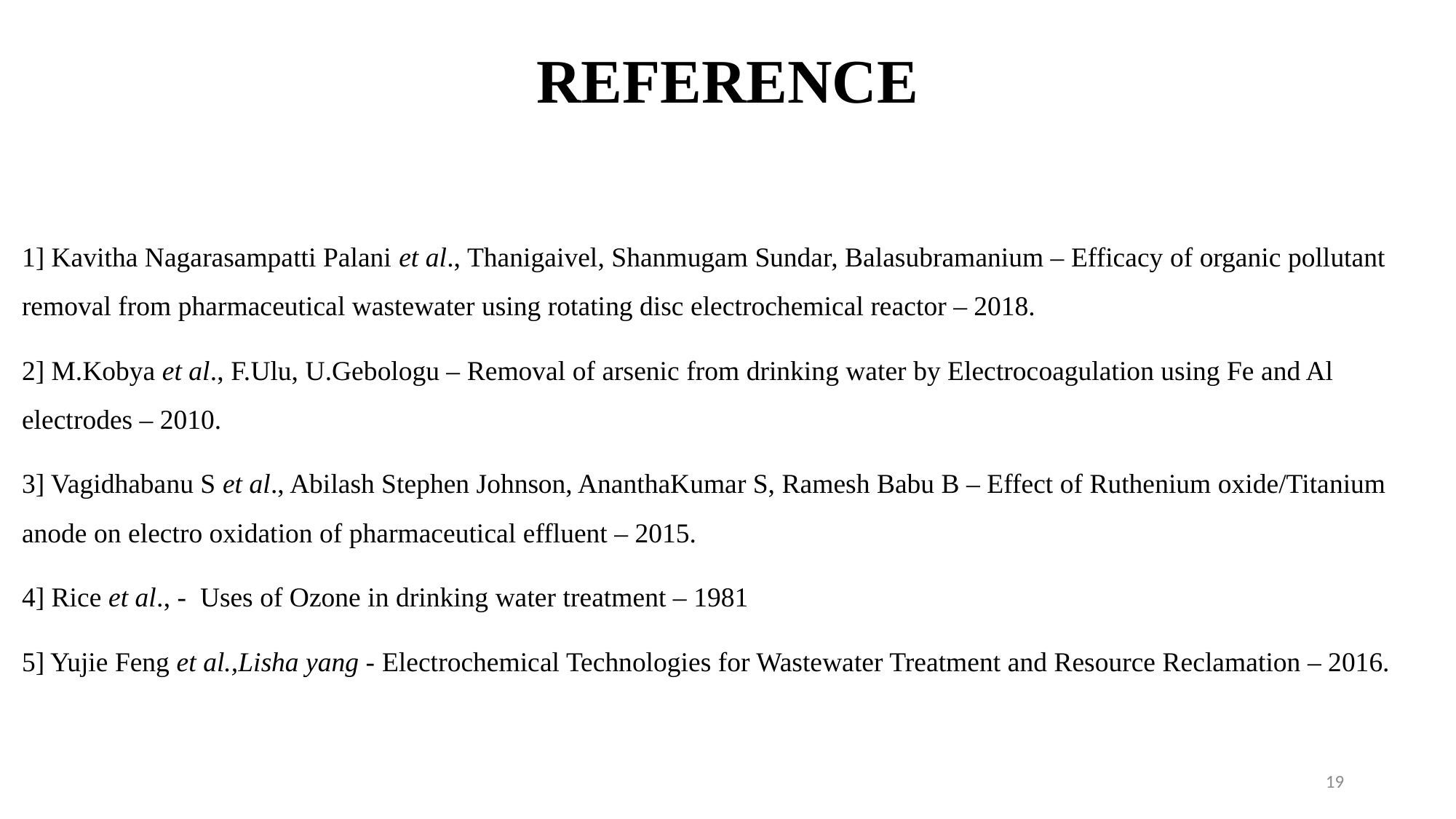

# REFERENCE
1] Kavitha Nagarasampatti Palani et al., Thanigaivel, Shanmugam Sundar, Balasubramanium – Efficacy of organic pollutant removal from pharmaceutical wastewater using rotating disc electrochemical reactor – 2018.
2] M.Kobya et al., F.Ulu, U.Gebologu – Removal of arsenic from drinking water by Electrocoagulation using Fe and Al electrodes – 2010.
3] Vagidhabanu S et al., Abilash Stephen Johnson, AnanthaKumar S, Ramesh Babu B – Effect of Ruthenium oxide/Titanium anode on electro oxidation of pharmaceutical effluent – 2015.
4] Rice et al., -  Uses of Ozone in drinking water treatment – 1981
5] Yujie Feng et al.,Lisha yang - Electrochemical Technologies for Wastewater Treatment and Resource Reclamation – 2016.

19